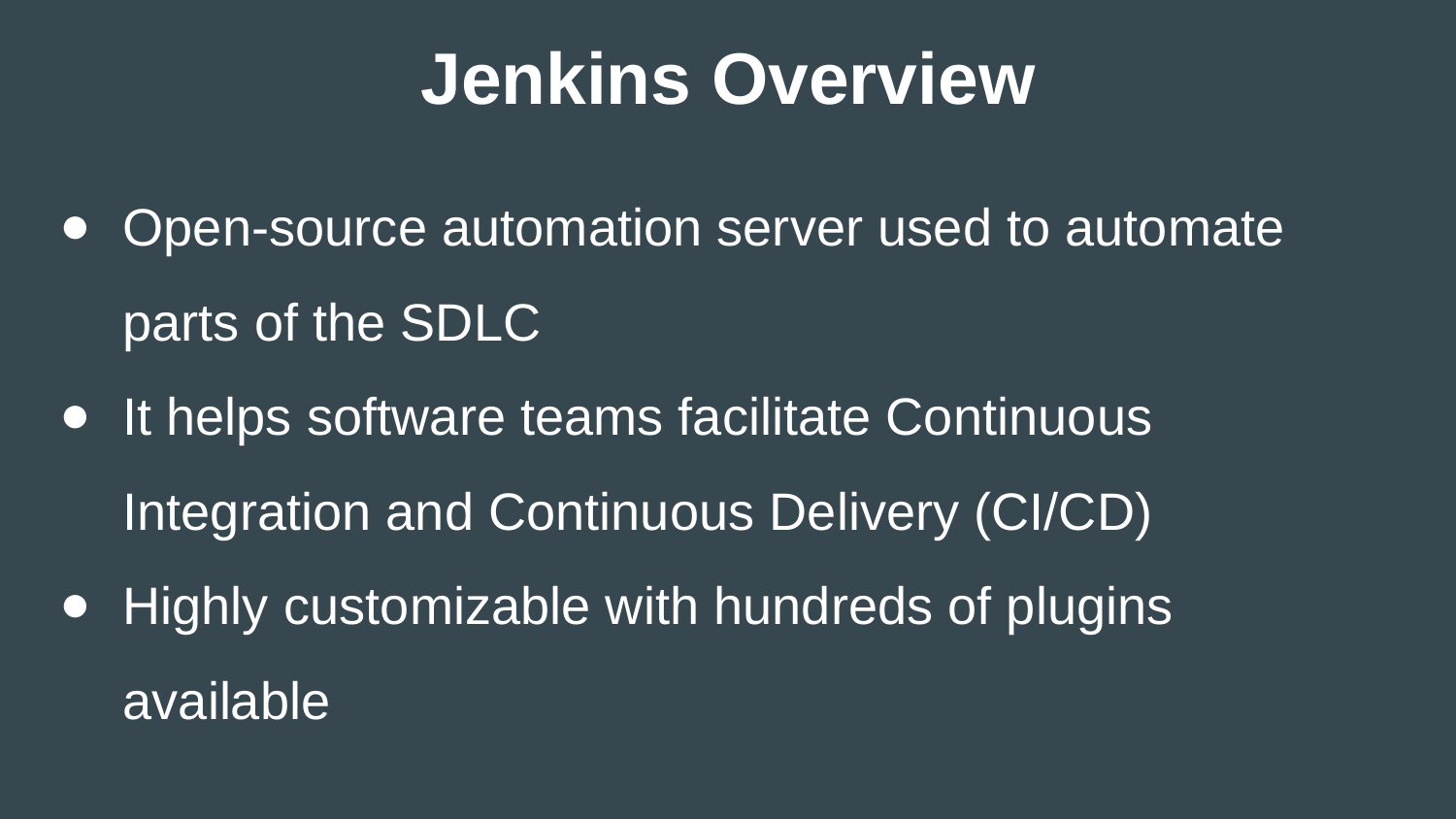

Jenkins Overview
Open-source automation server used to automate parts of the SDLC
It helps software teams facilitate Continuous Integration and Continuous Delivery (CI/CD)
Highly customizable with hundreds of plugins available